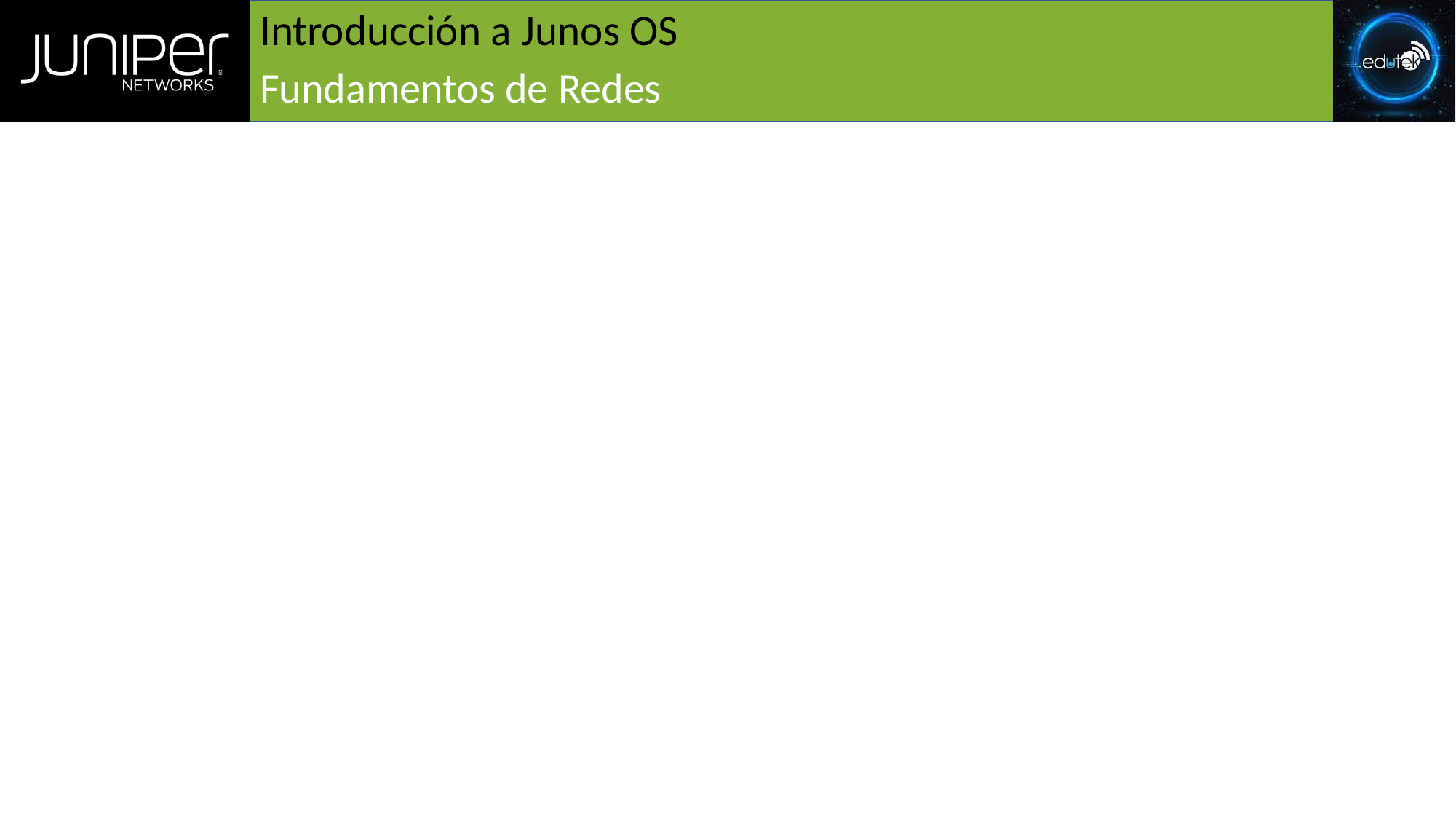

# Introducción a Junos OS
Fundamentos de Redes